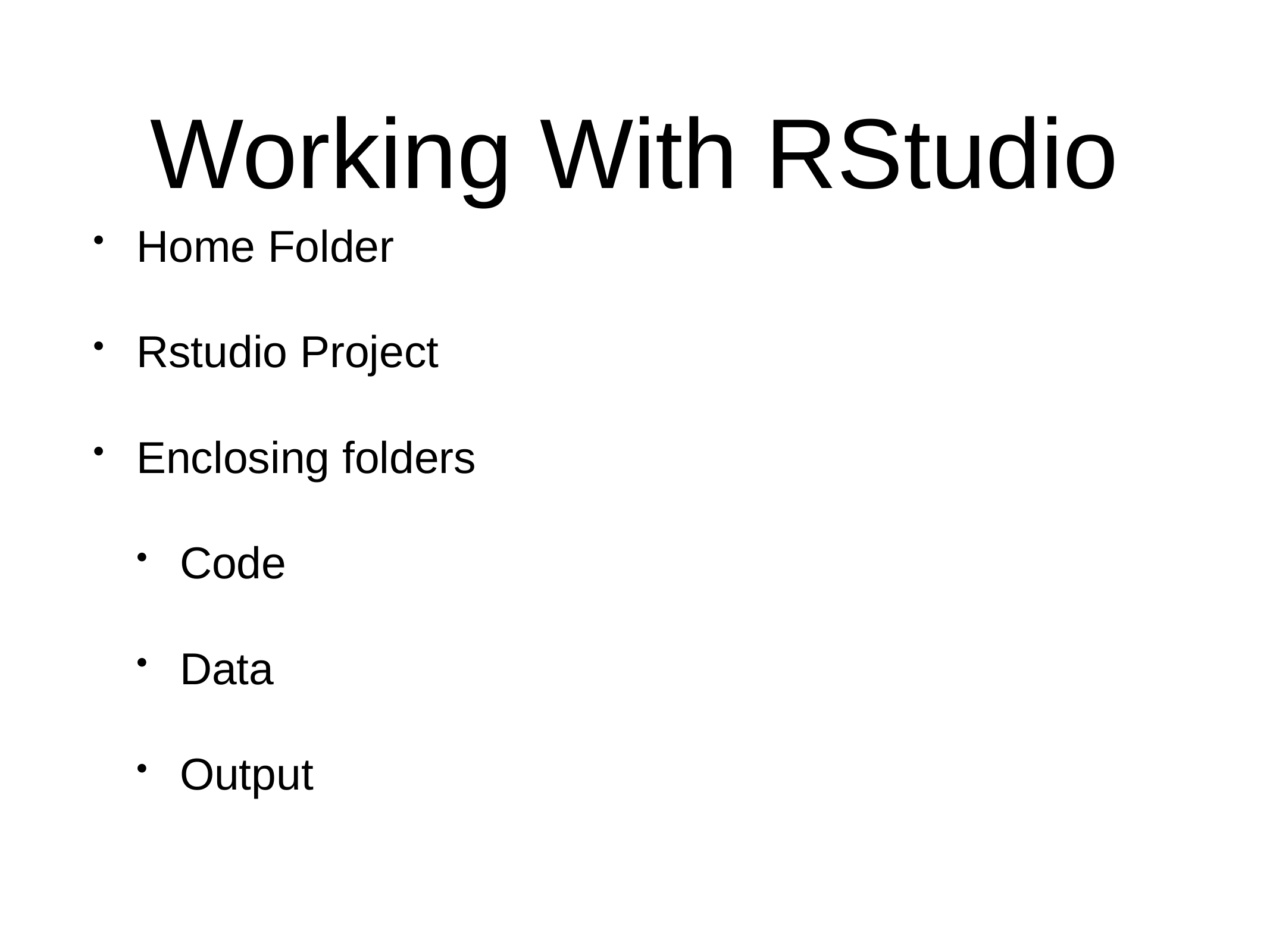

# Working With RStudio
Home Folder
Rstudio Project
Enclosing folders
Code
Data
Output